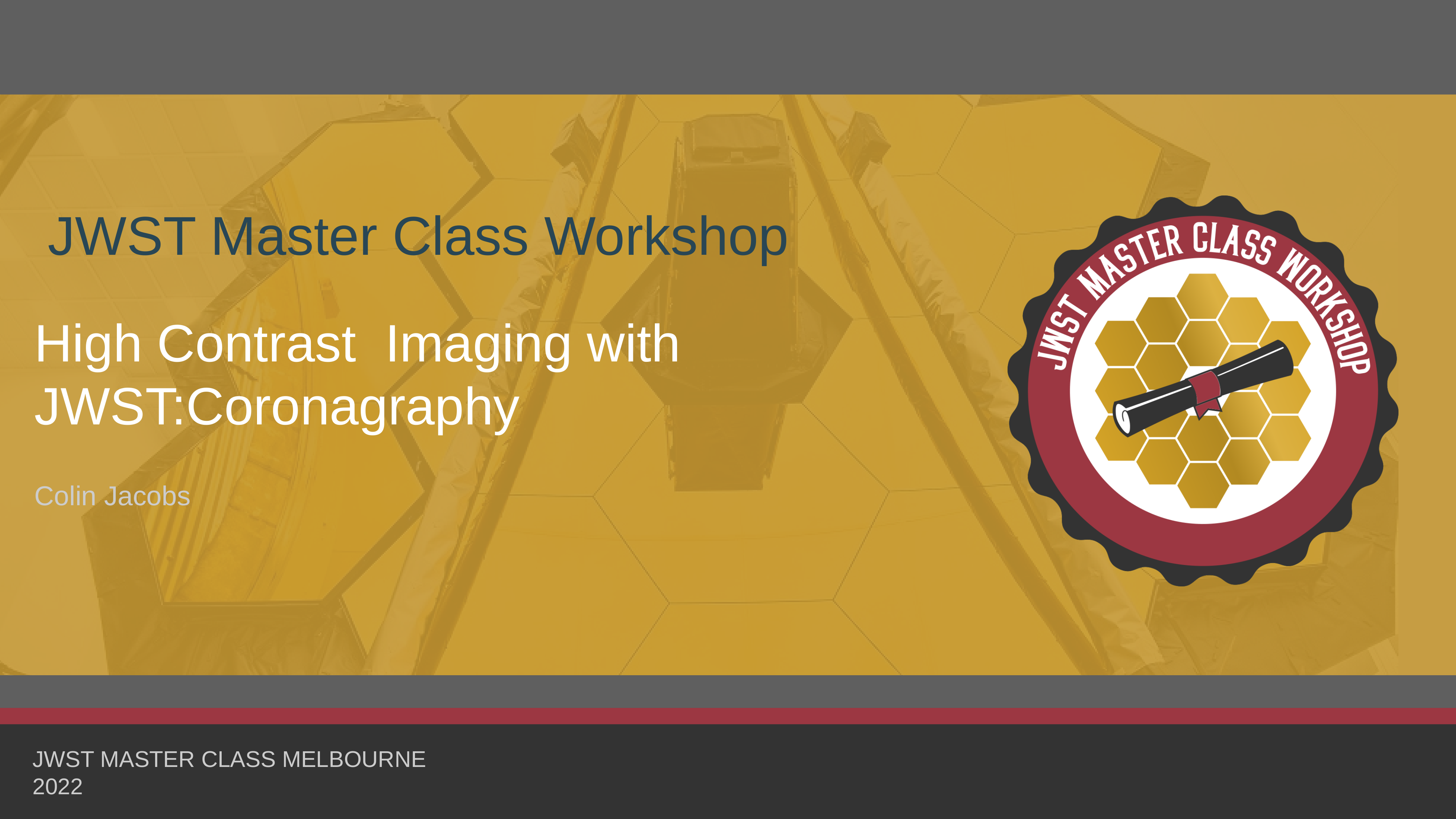

# High Contrast  Imaging with JWST:Coronagraphy
Colin Jacobs
JWST MASTER CLASS MELBOURNE 2022